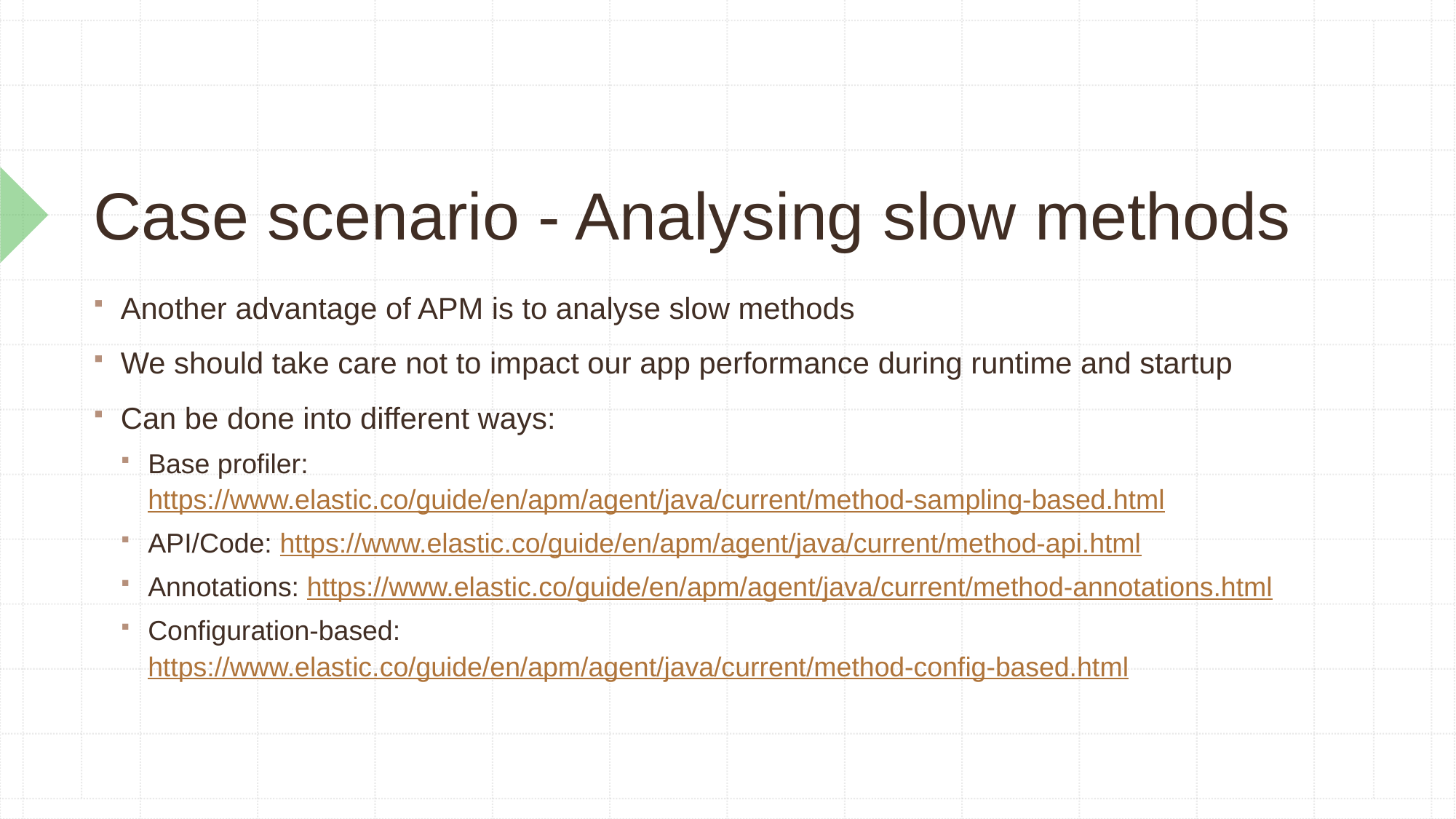

# Case scenario - Analysing slow methods
Another advantage of APM is to analyse slow methods
We should take care not to impact our app performance during runtime and startup
Can be done into different ways:
Base profiler: https://www.elastic.co/guide/en/apm/agent/java/current/method-sampling-based.html
API/Code: https://www.elastic.co/guide/en/apm/agent/java/current/method-api.html
Annotations: https://www.elastic.co/guide/en/apm/agent/java/current/method-annotations.html
Configuration-based: https://www.elastic.co/guide/en/apm/agent/java/current/method-config-based.html